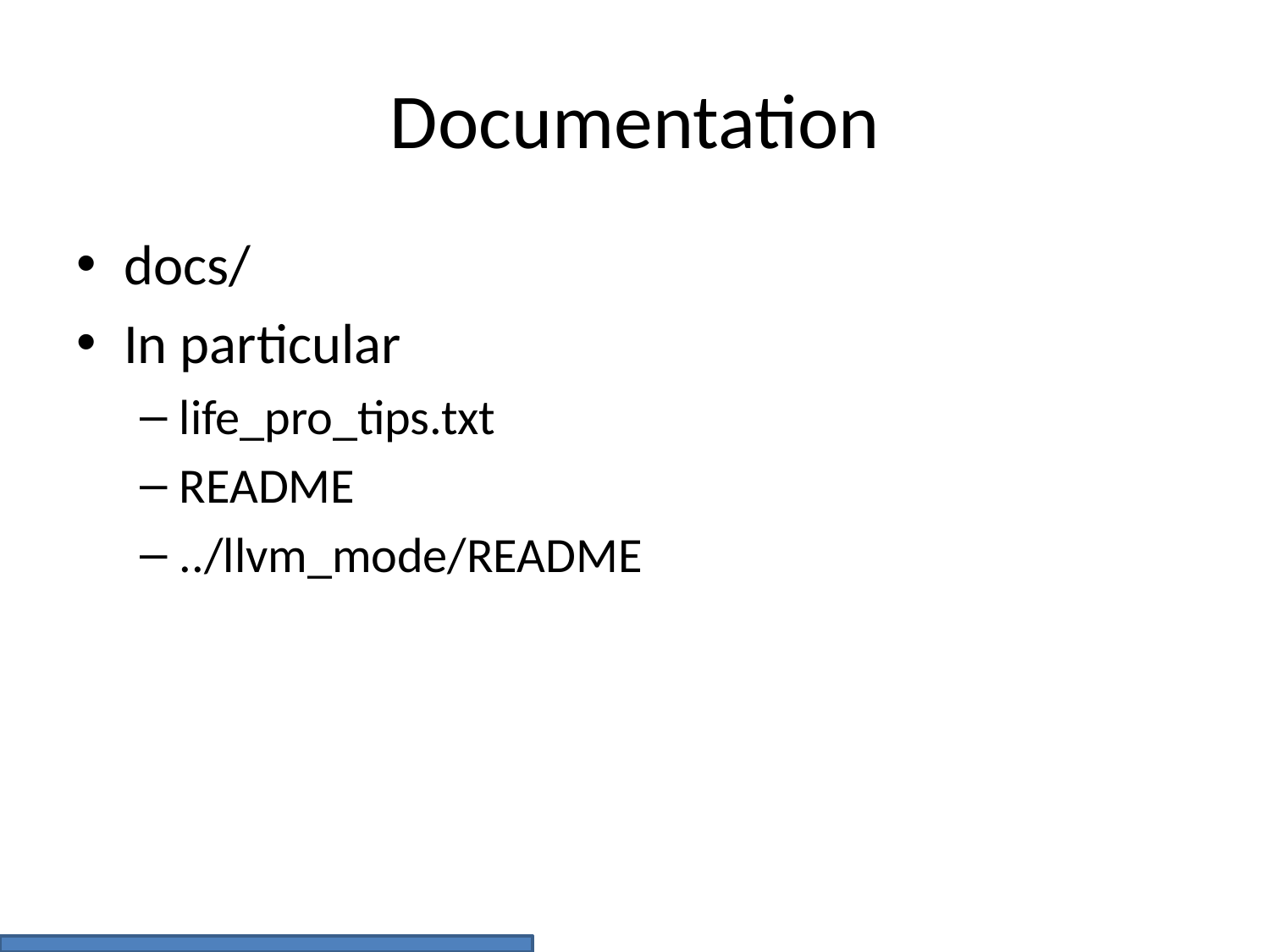

# Documentation
docs/
In particular
life_pro_tips.txt
README
../llvm_mode/README